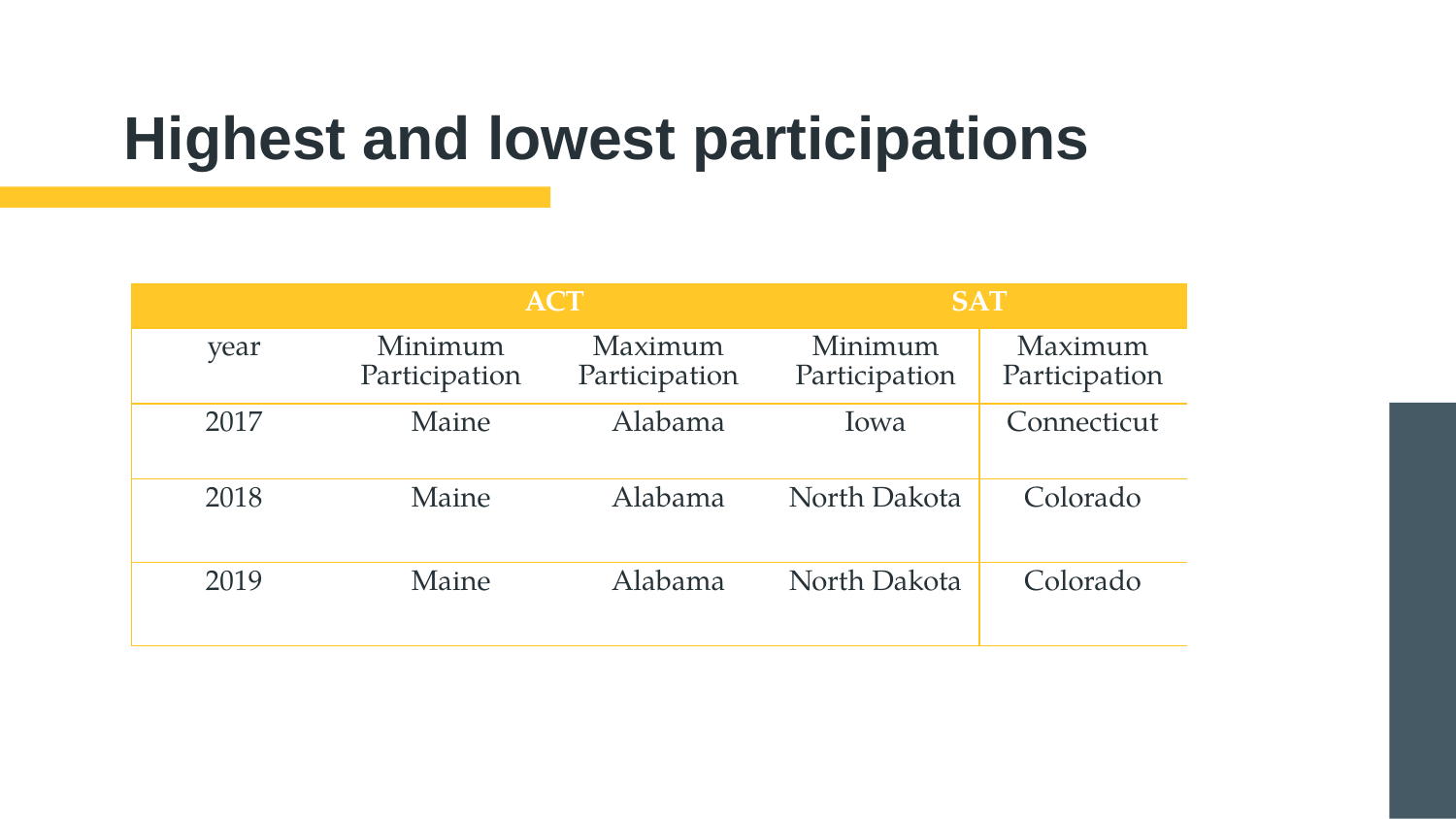

# Highest and lowest participations

|  | ACT |  |  | SAT |  |
| --- | --- | --- | --- | --- | --- |
| year | Minimum Participation | Maximum Participation |  | Minimum Participation | Maximum Participation |
| 2017 | Maine |  | Alabama | Iowa | Connecticut |
| 2018 | Maine |  | Alabama | North Dakota | Colorado |
| 2019 | Maine |  | Alabama | North Dakota | Colorado |